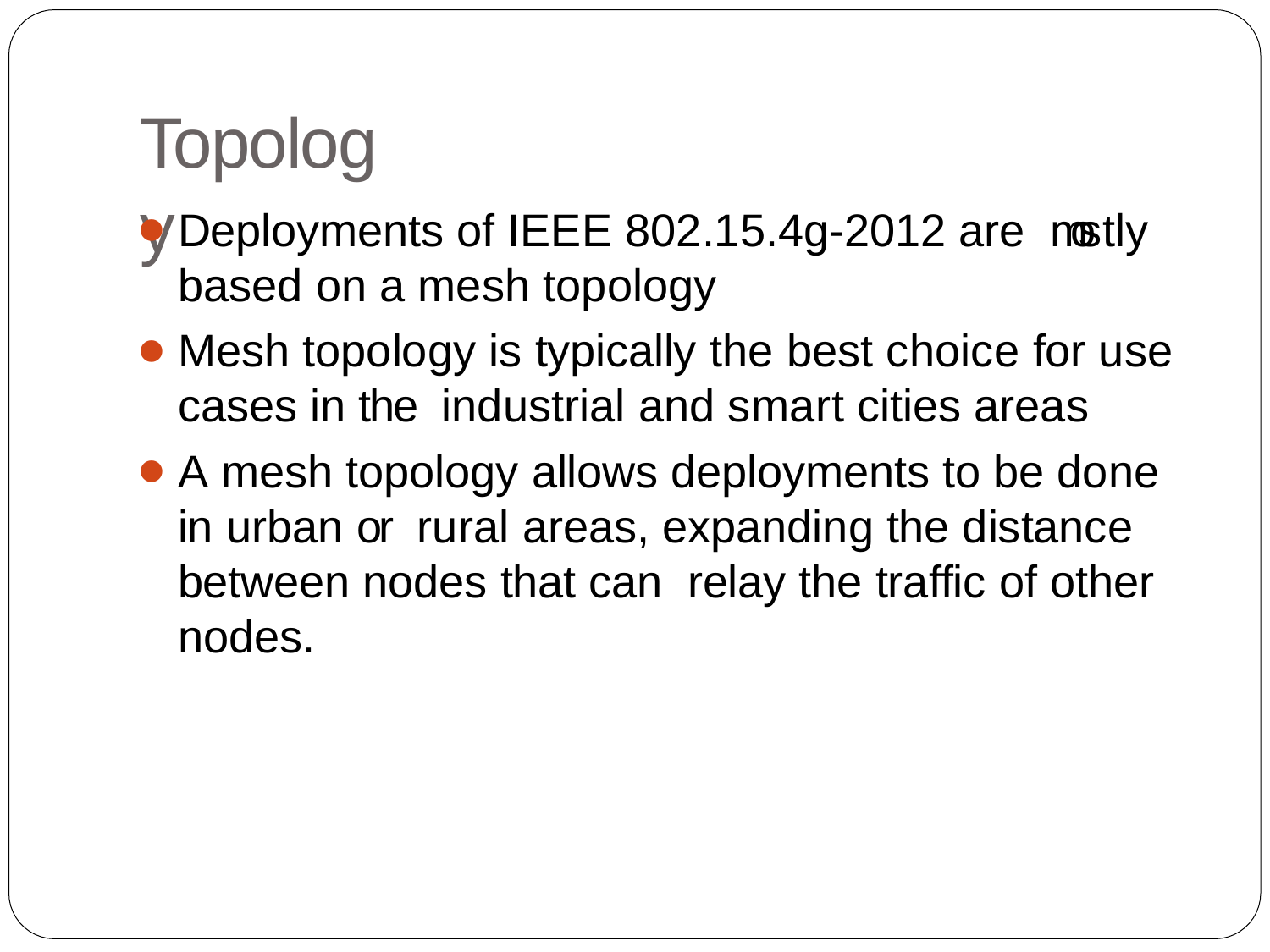

# Topology
Deployments of IEEE 802.15.4g-2012 are  mostly based on a mesh topology
Mesh topology is typically the best choice for use cases in the  industrial and smart cities areas
A mesh topology allows deployments to be done in urban or  rural areas, expanding the distance between nodes that can  relay the traffic of other nodes.